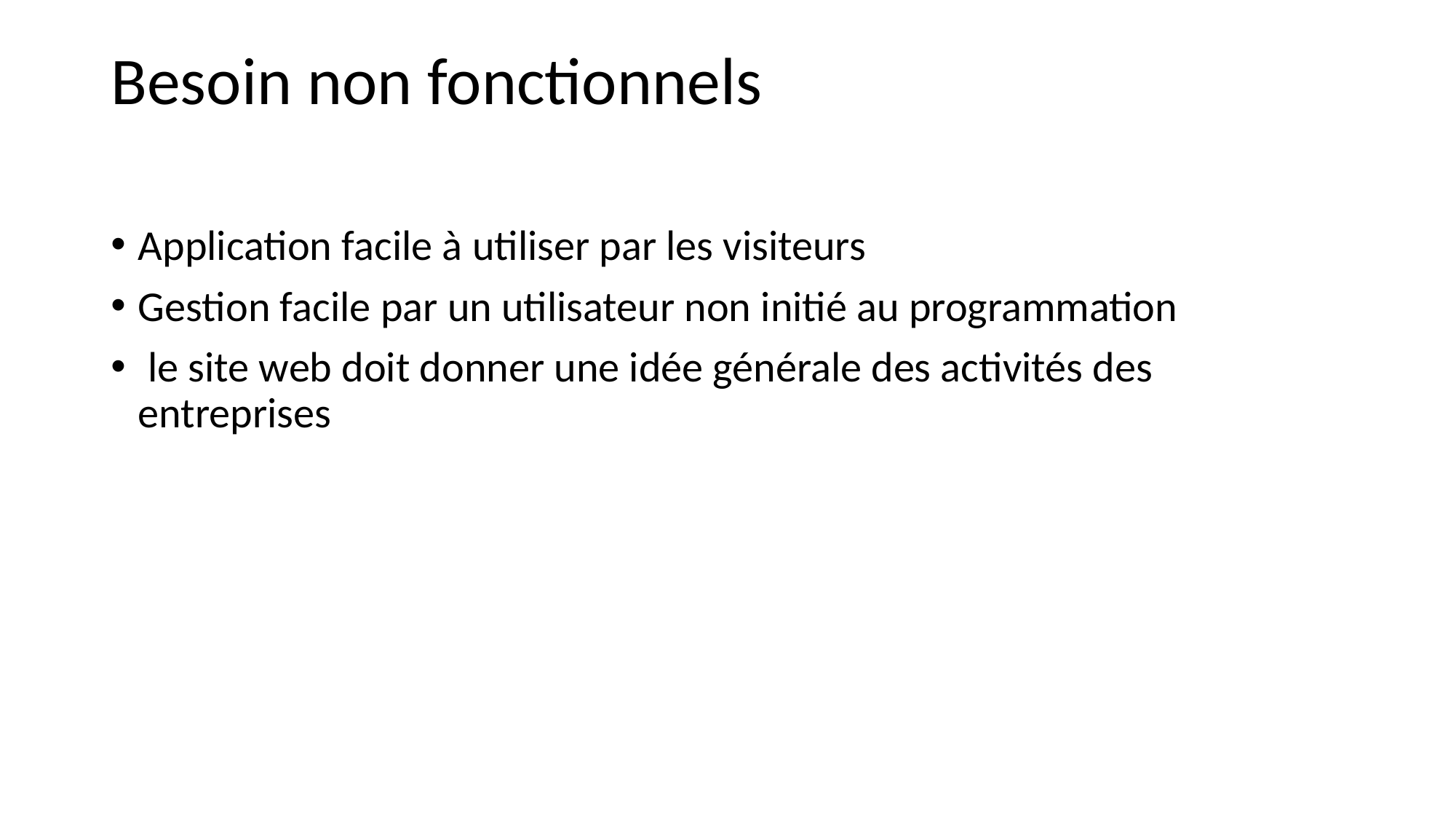

# Besoin non fonctionnels
Application facile à utiliser par les visiteurs
Gestion facile par un utilisateur non initié au programmation
 le site web doit donner une idée générale des activités des entreprises